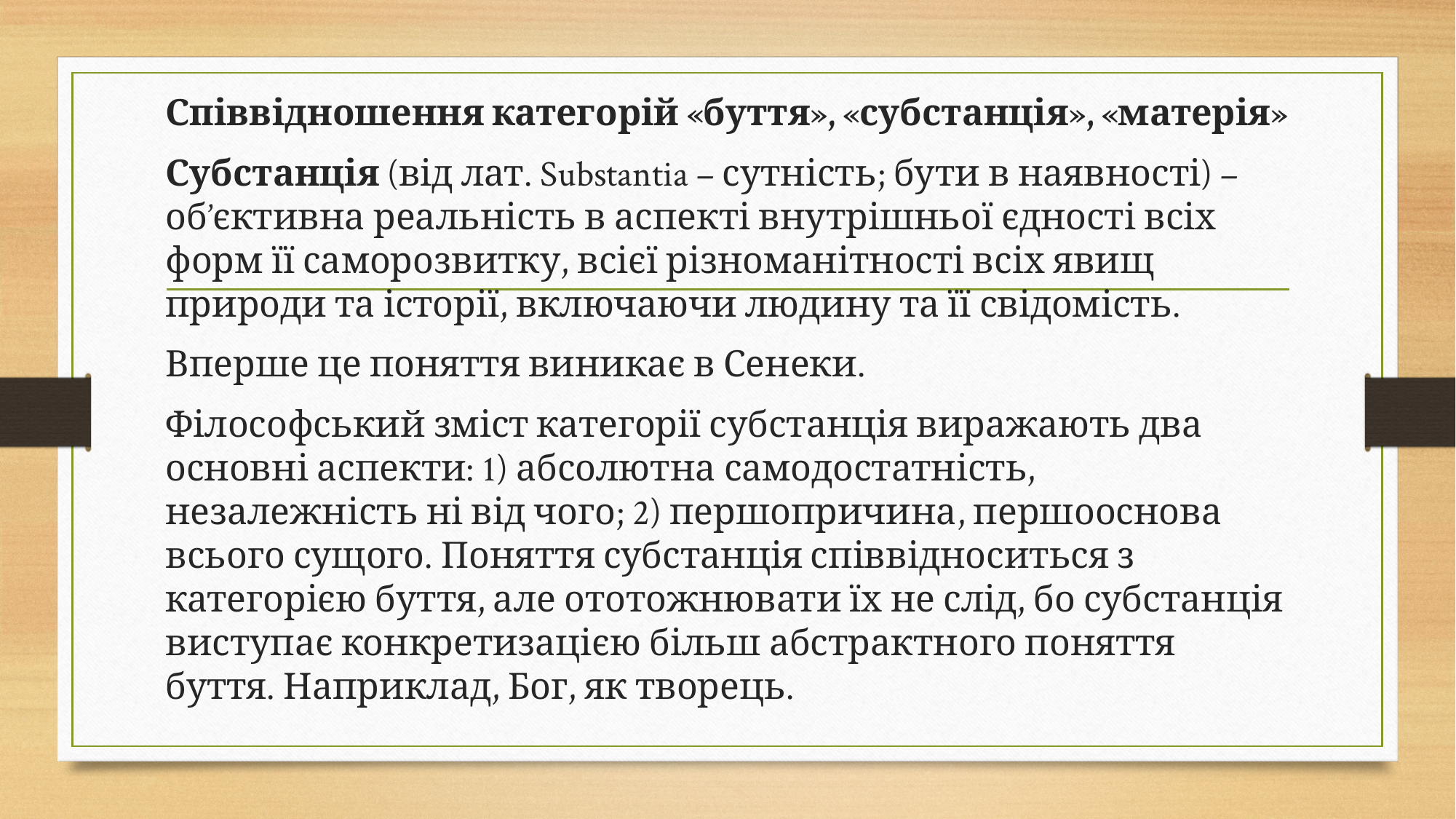

Співвідношення категорій «буття», «субстанція», «матерія»
Субстанція (від лат. Substantia – сутність; бути в наявності) – об’єктивна реальність в аспекті внутрішньої єдності всіх форм її саморозвитку, всієї різноманітності всіх явищ природи та історії, включаючи людину та її свідомість.
Вперше це поняття виникає в Сенеки.
Філософський зміст категорії субстанція виражають два основні аспекти: 1) абсолютна самодостатність, незалежність ні від чого; 2) першопричина, першооснова всього сущого. Поняття субстанція співвідноситься з категорією буття, але ототожнювати їх не слід, бо субстанція виступає конкретизацією більш абстрактного поняття буття. Наприклад, Бог, як творець.